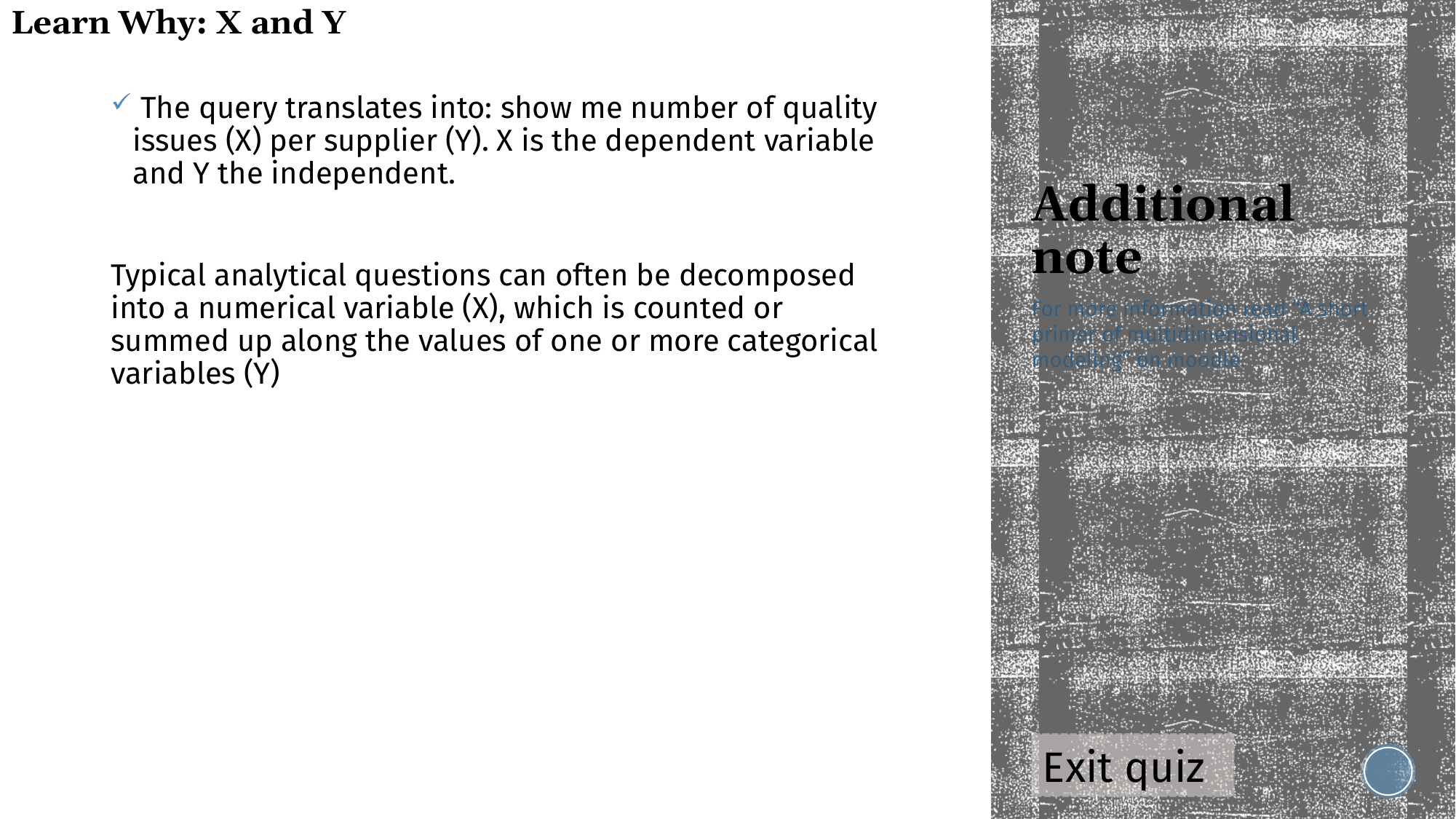

Learn Why: X and Y
# Additional note
 The query translates into: show me number of quality issues (X) per supplier (Y). X is the dependent variable and Y the independent.

Typical analytical questions can often be decomposed into a numerical variable (X), which is counted or summed up along the values of one or more categorical variables (Y)
For more information read “A short primer of multidimensional modeling” on moodle.
Exit quiz